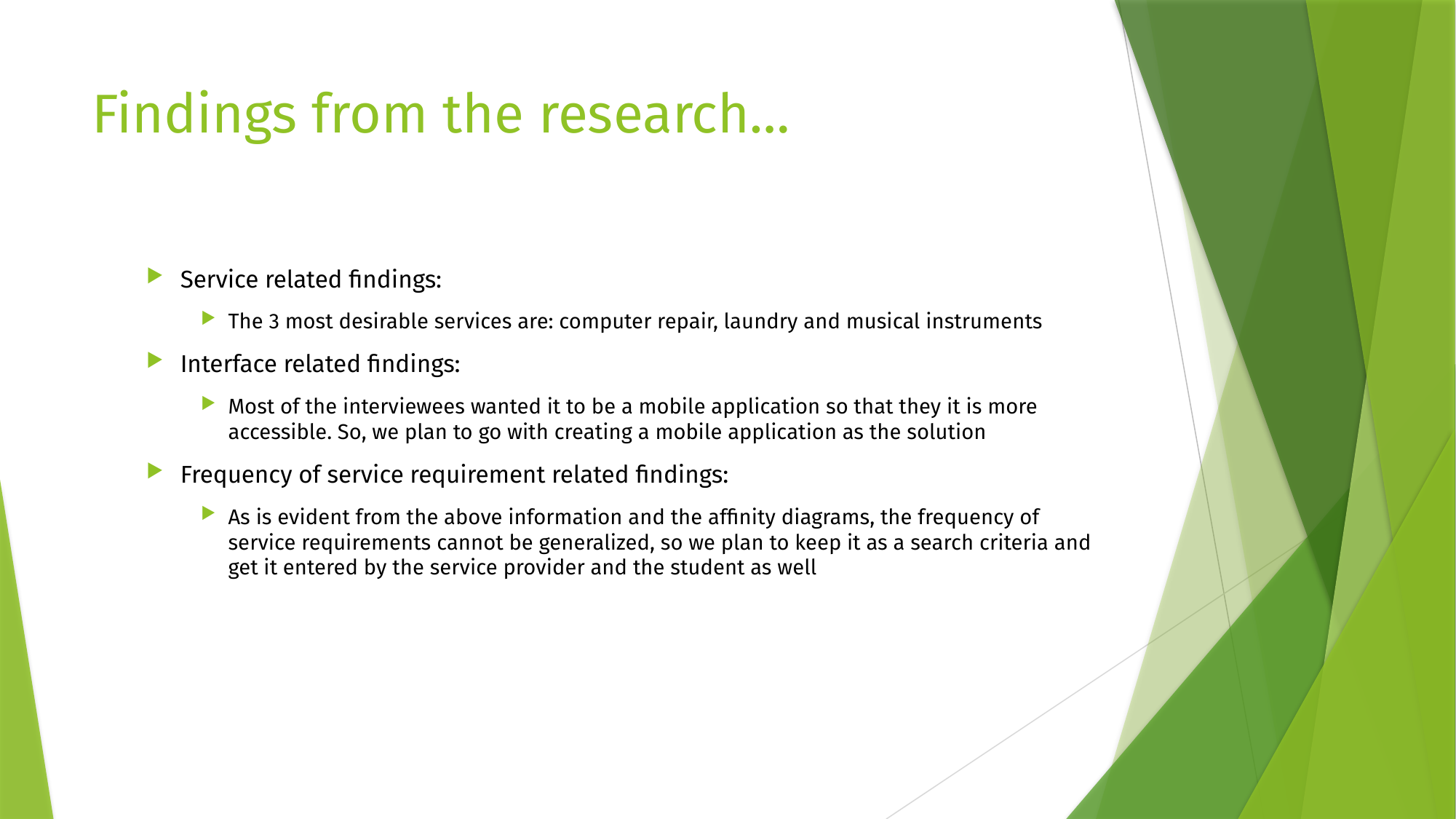

# Findings from the research…
Service related findings:
The 3 most desirable services are: computer repair, laundry and musical instruments
Interface related findings:
Most of the interviewees wanted it to be a mobile application so that they it is more accessible. So, we plan to go with creating a mobile application as the solution
Frequency of service requirement related findings:
As is evident from the above information and the affinity diagrams, the frequency of service requirements cannot be generalized, so we plan to keep it as a search criteria and get it entered by the service provider and the student as well